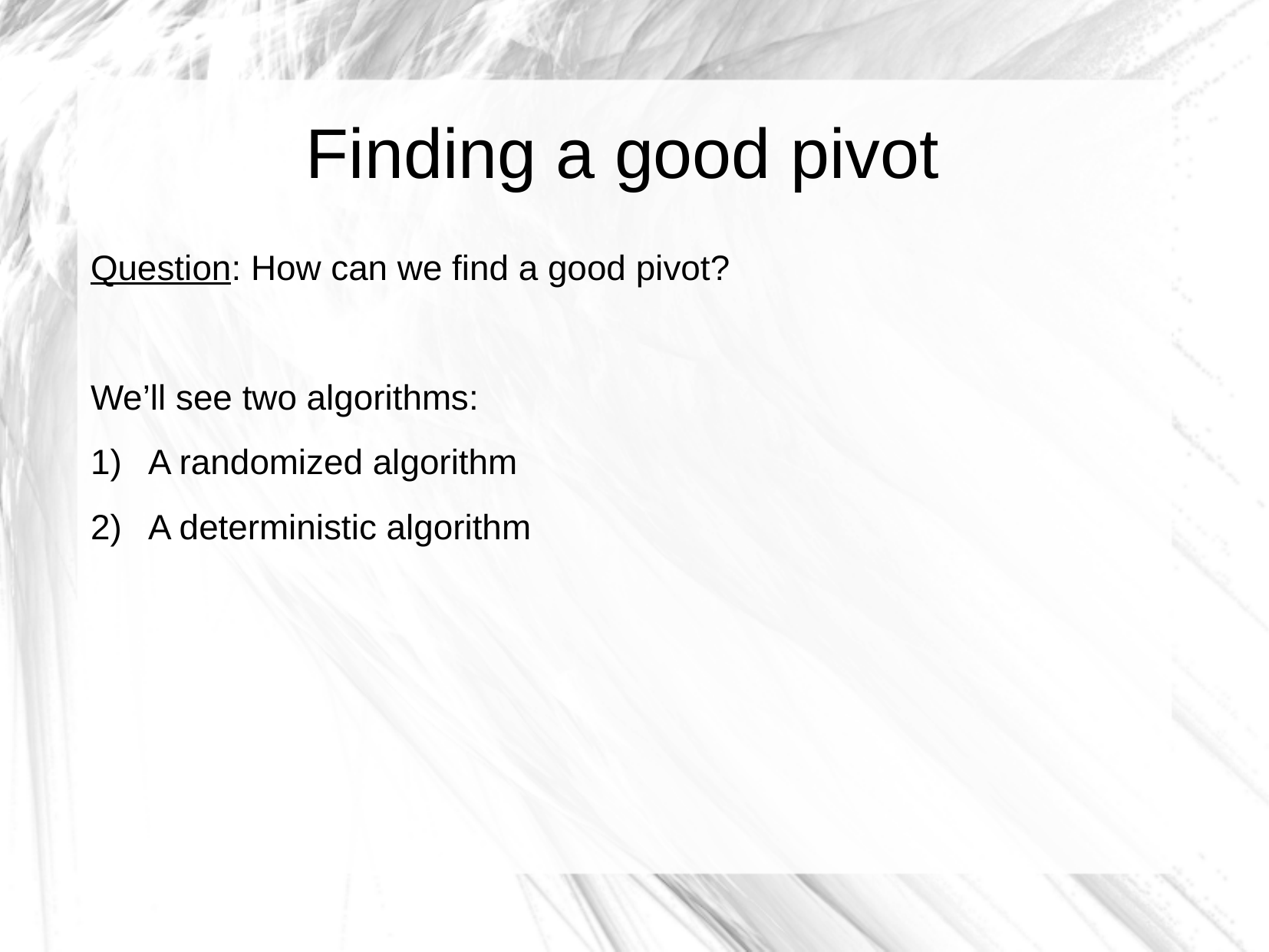

Finding a good pivot
Question: How can we find a good pivot?

We’ll see two algorithms:
A randomized algorithm
A deterministic algorithm